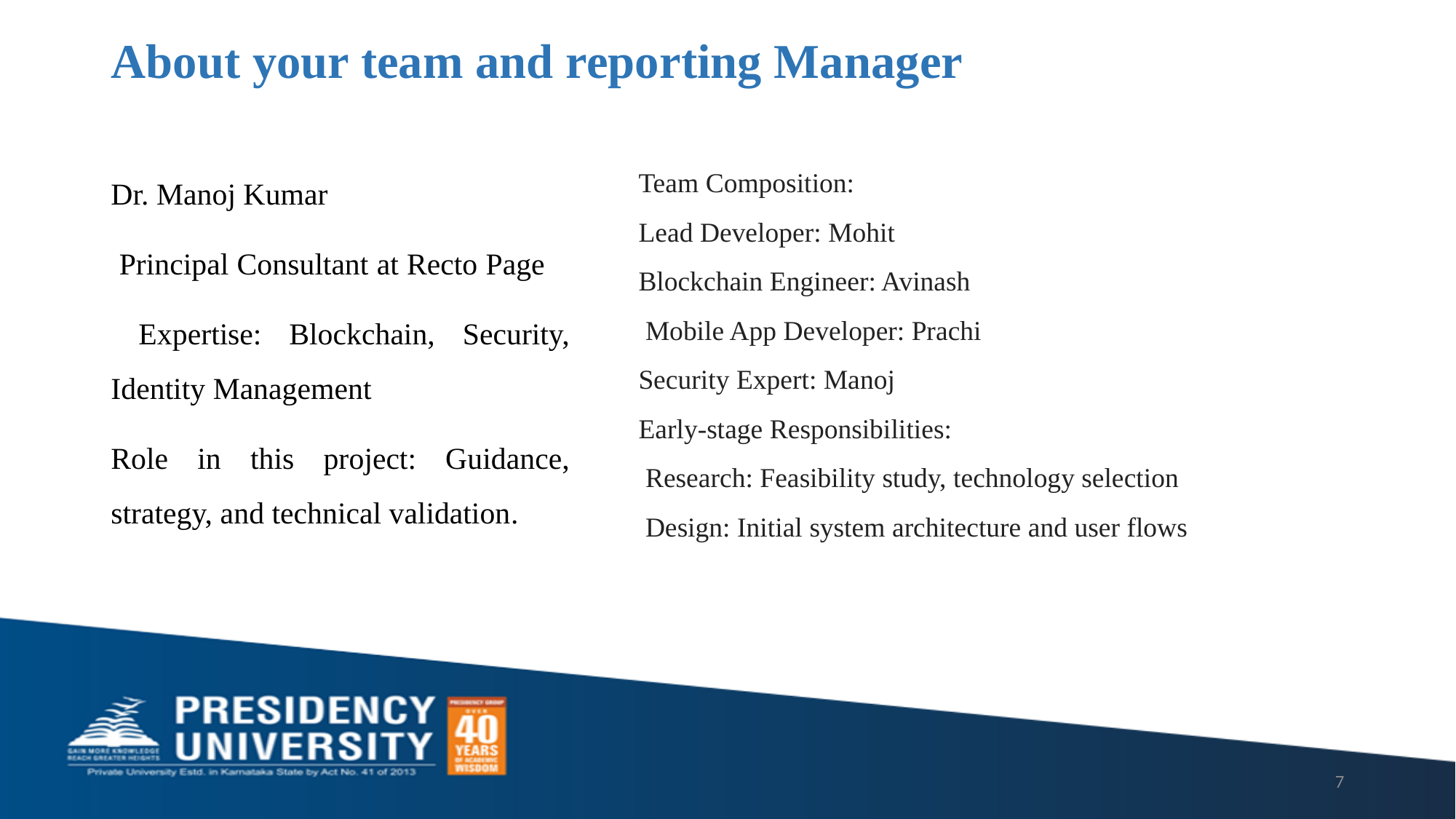

# About your team and reporting Manager
Team Composition:
Lead Developer: Mohit
Blockchain Engineer: Avinash
 Mobile App Developer: Prachi
Security Expert: Manoj
Early-stage Responsibilities:
 Research: Feasibility study, technology selection
 Design: Initial system architecture and user flows
Dr. Manoj Kumar
 Principal Consultant at Recto Page
 Expertise: Blockchain, Security, Identity Management
Role in this project: Guidance, strategy, and technical validation.

7